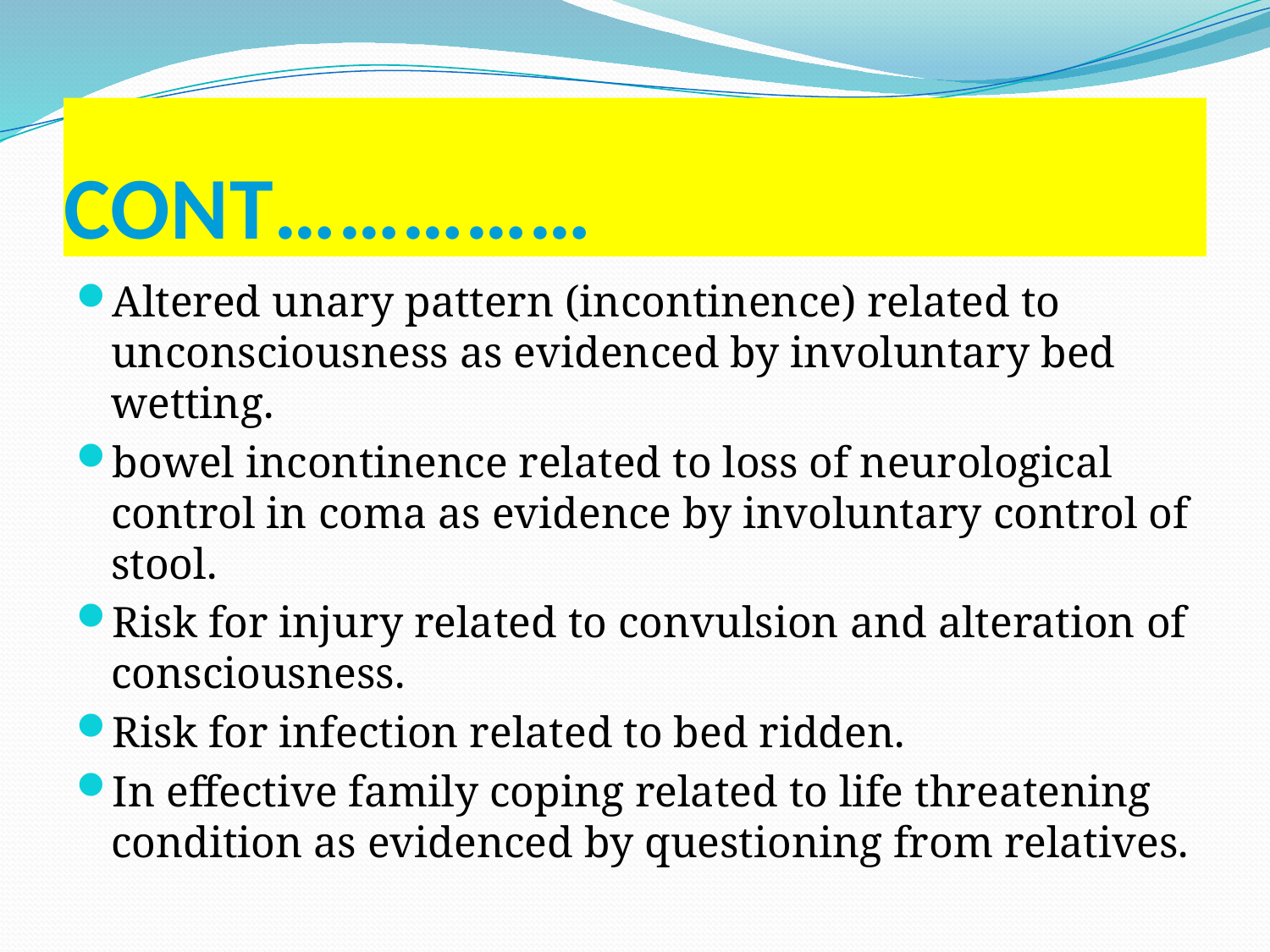

# CONT……………
Altered unary pattern (incontinence) related to unconsciousness as evidenced by involuntary bed wetting.
bowel incontinence related to loss of neurological control in coma as evidence by involuntary control of stool.
Risk for injury related to convulsion and alteration of consciousness.
Risk for infection related to bed ridden.
In effective family coping related to life threatening condition as evidenced by questioning from relatives.